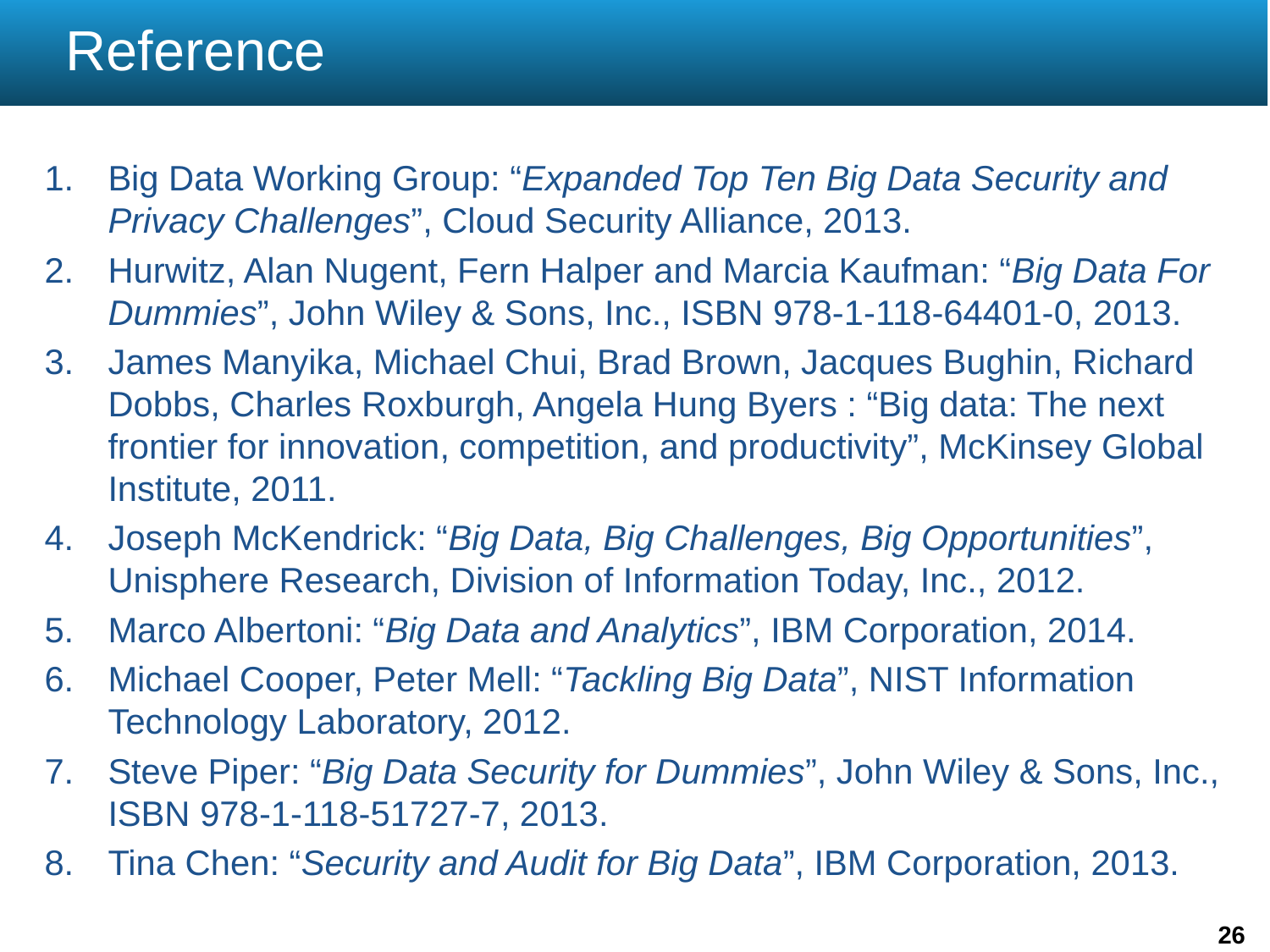

# Reference
Big Data Working Group: “Expanded Top Ten Big Data Security and Privacy Challenges”, Cloud Security Alliance, 2013.
Hurwitz, Alan Nugent, Fern Halper and Marcia Kaufman: “Big Data For Dummies”, John Wiley & Sons, Inc., ISBN 978-1-118-64401-0, 2013.
James Manyika, Michael Chui, Brad Brown, Jacques Bughin, Richard Dobbs, Charles Roxburgh, Angela Hung Byers : “Big data: The next frontier for innovation, competition, and productivity”, McKinsey Global Institute, 2011.
Joseph McKendrick: “Big Data, Big Challenges, Big Opportunities”, Unisphere Research, Division of Information Today, Inc., 2012.
Marco Albertoni: “Big Data and Analytics”, IBM Corporation, 2014.
Michael Cooper, Peter Mell: “Tackling Big Data”, NIST Information Technology Laboratory, 2012.
Steve Piper: “Big Data Security for Dummies”, John Wiley & Sons, Inc., ISBN 978-1-118-51727-7, 2013.
Tina Chen: “Security and Audit for Big Data”, IBM Corporation, 2013.
26